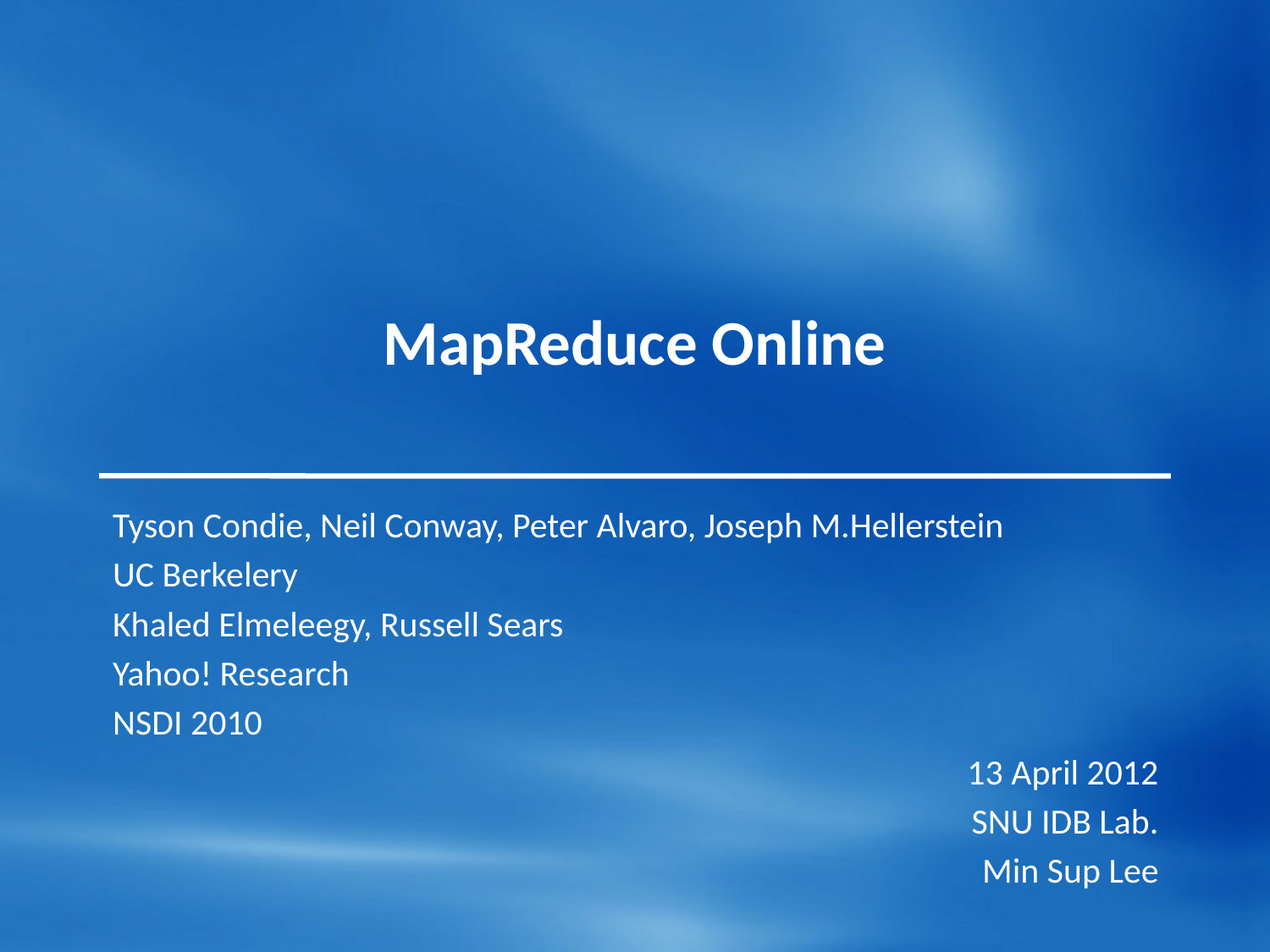

# MapReduce Online
Tyson Condie, Neil Conway, Peter Alvaro, Joseph M.Hellerstein
UC Berkelery
Khaled Elmeleegy, Russell Sears
Yahoo! Research
NSDI 2010
13 April 2012
SNU IDB Lab.
Min Sup Lee